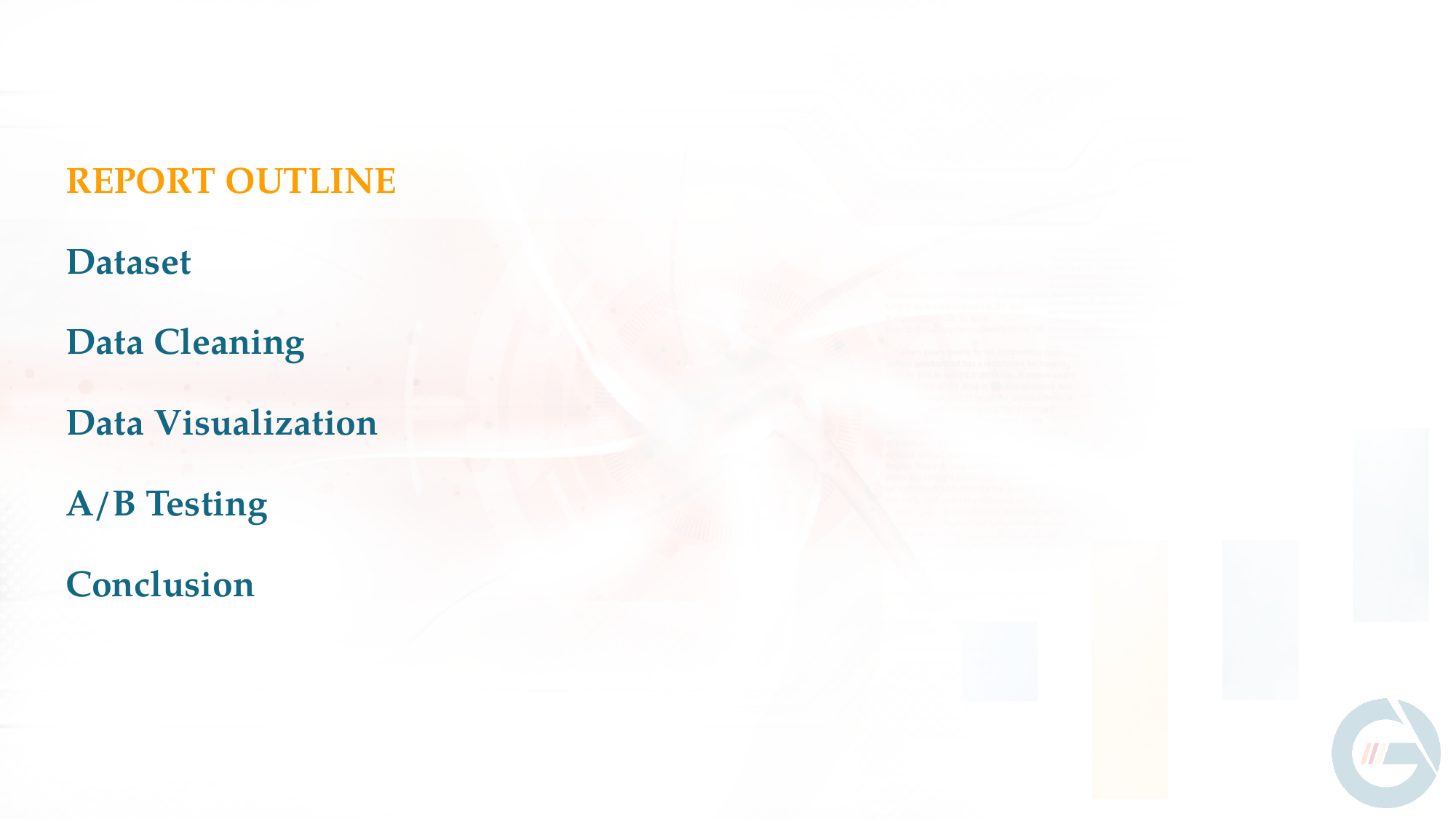

REPORT OUTLINE
Dataset
Data Cleaning
Data Visualization
A/B Testing
Conclusion